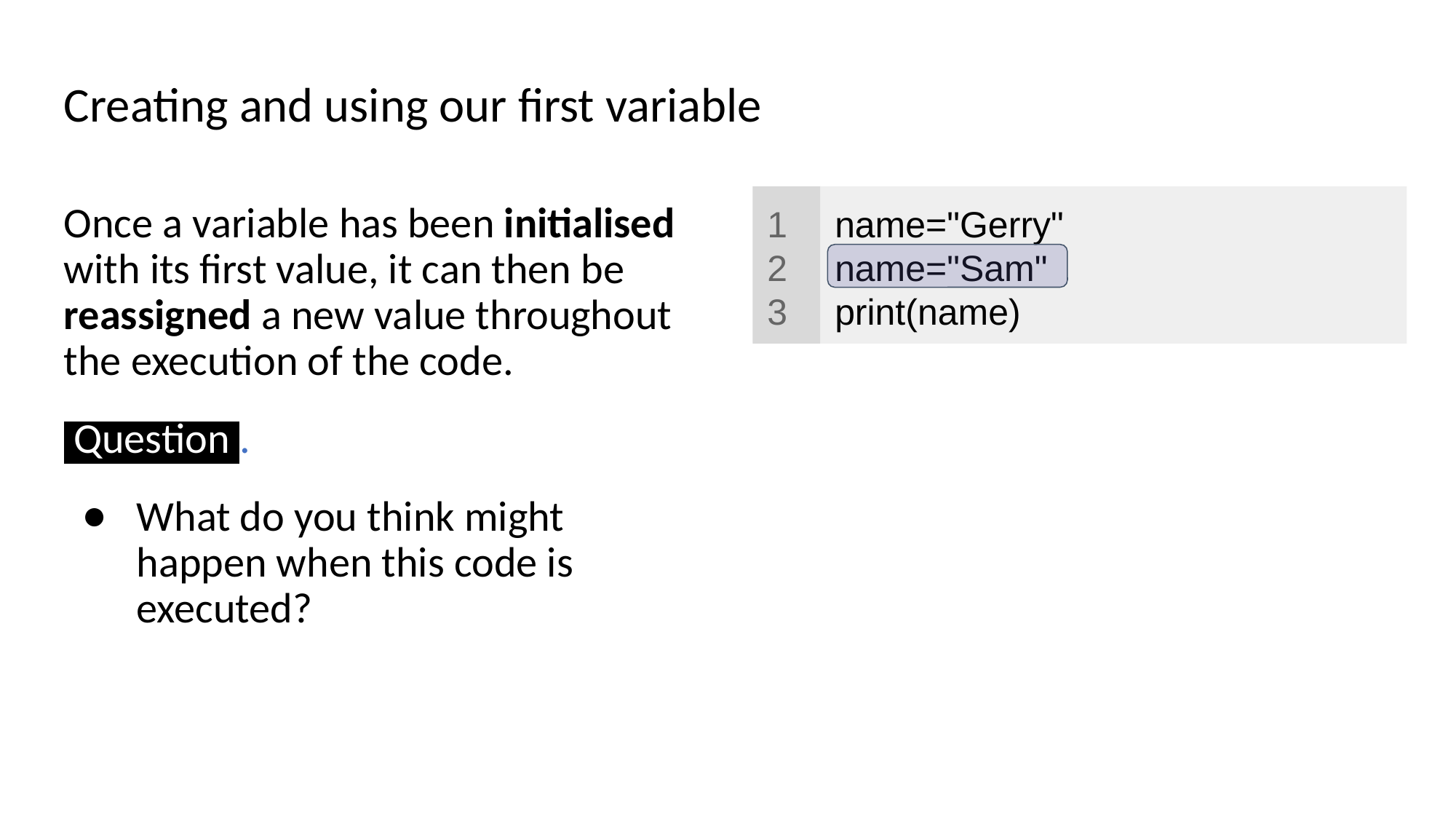

# Creating and using our first variable
1
2
3

Once a variable has been initialised with its first value, it can then be reassigned a new value throughout the execution of the code.
 Question .
What do you think might happen when this code is executed?
name="Gerry"
name="Sam"
print(name)